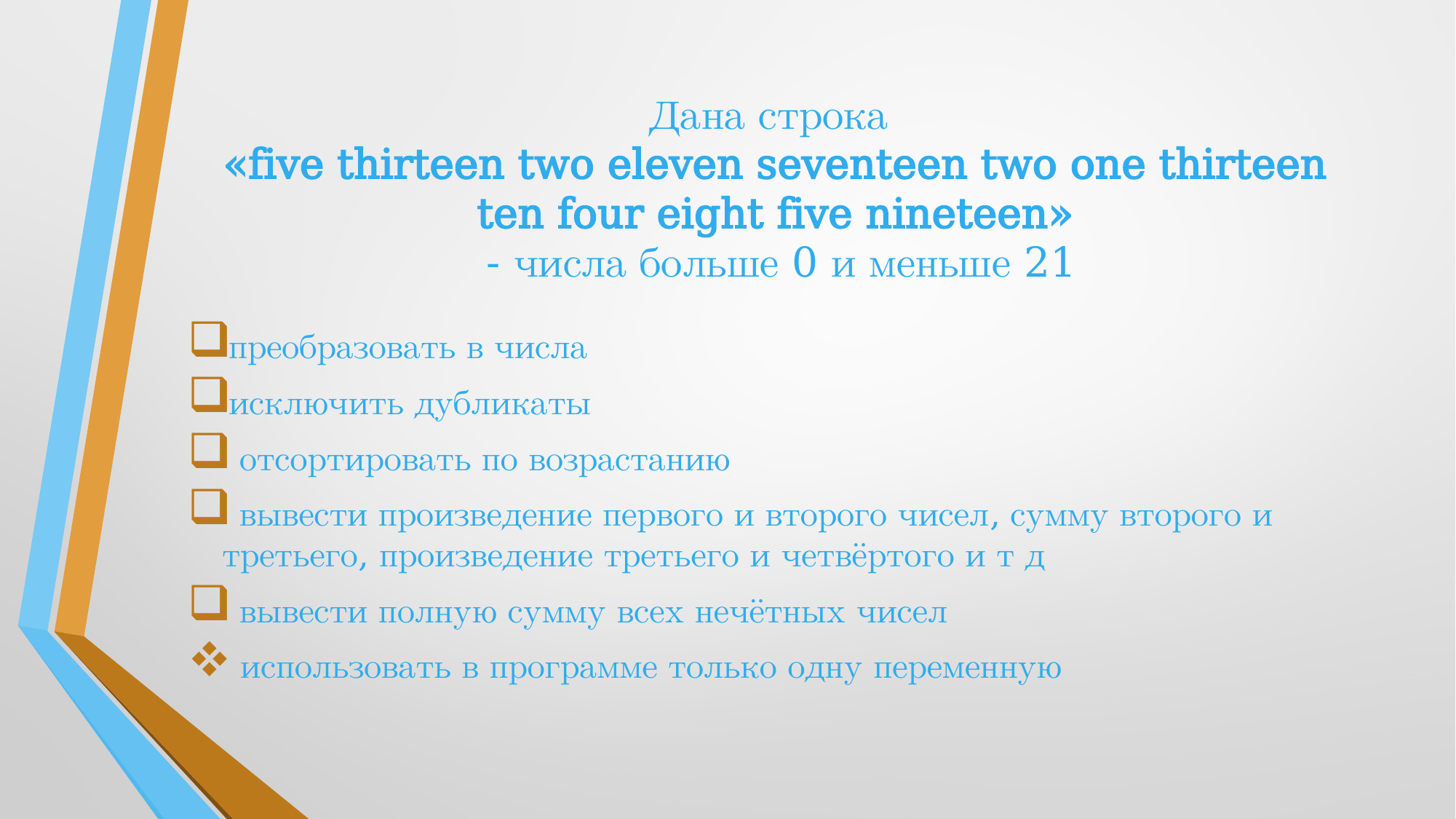

# Дана строка «five thirteen two eleven seventeen two one thirteen ten four eight five nineteen» - числа больше 0 и меньше 21
преобразовать в числа
исключить дубликаты
 отсортировать по возрастанию
 вывести произведение первого и второго чисел, сумму второго и третьего, произведение третьего и четвёртого и т д
 вывести полную сумму всех нечётных чисел
 использовать в программе только одну переменную